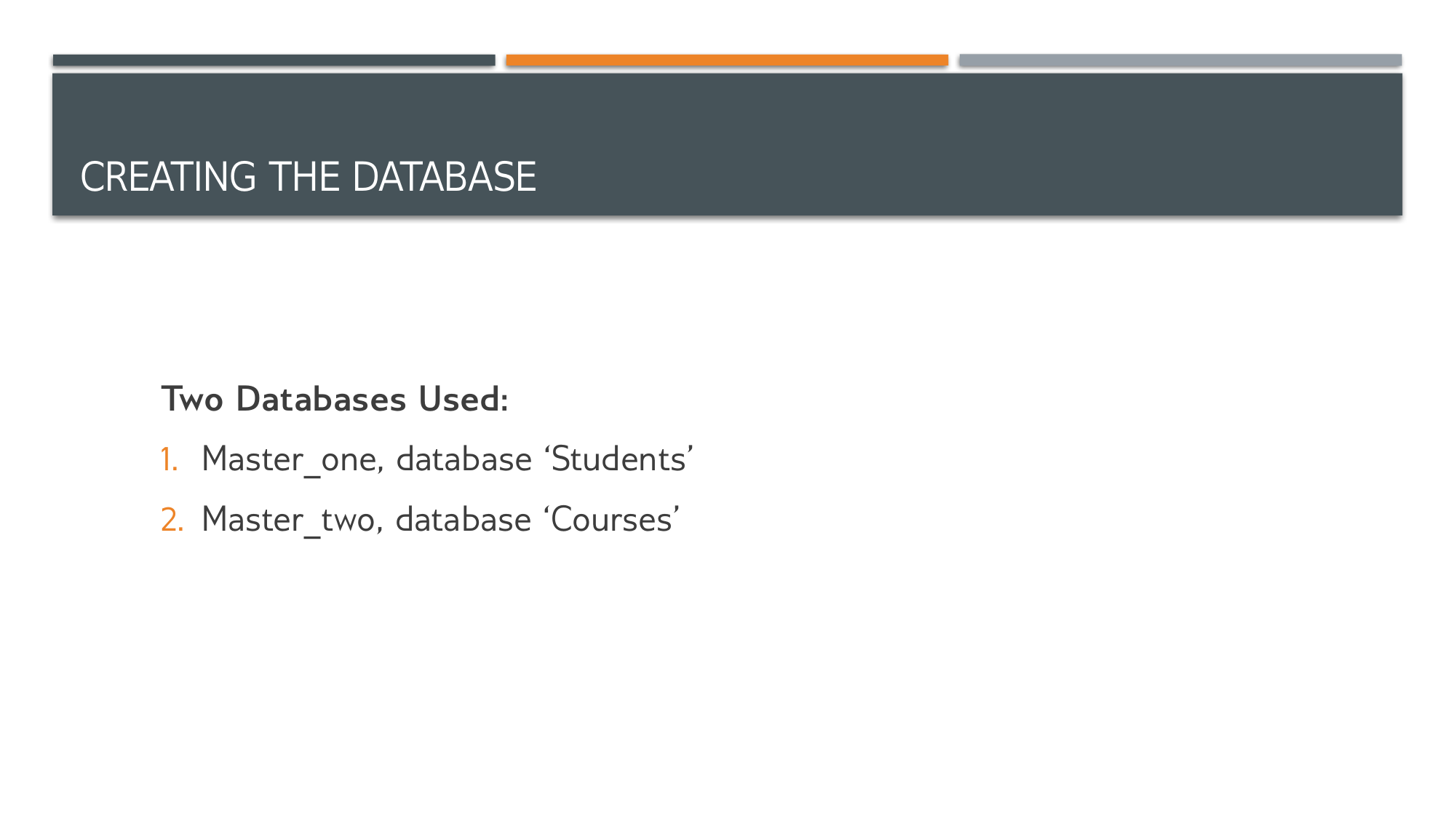

# Creating the database
Two Databases Used:
Master_one, database ‘Students’
Master_two, database ‘Courses’